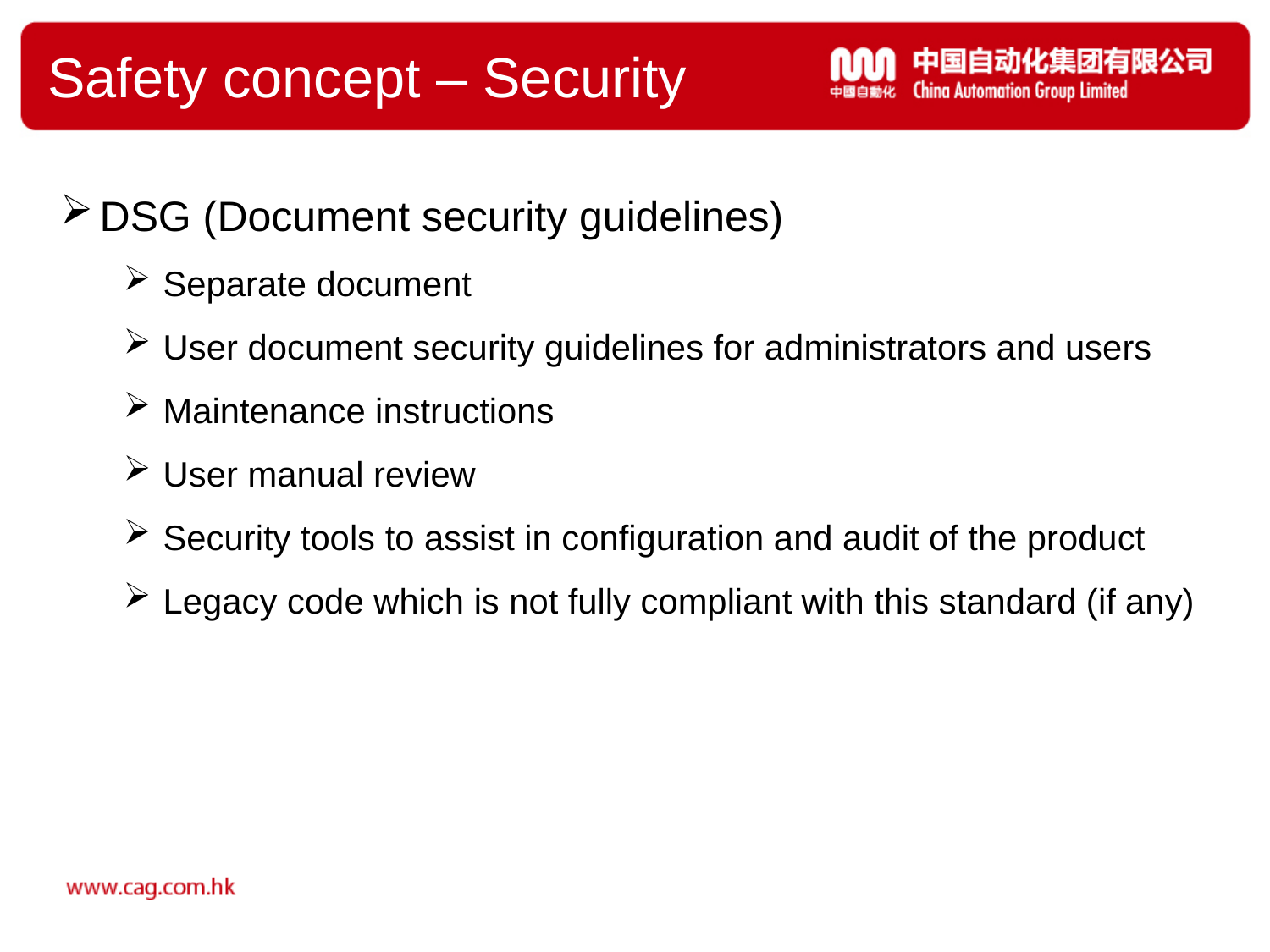

# Safety concept – Security

DSG (Document security guidelines)
Separate document
User document security guidelines for administrators and users
Maintenance instructions
User manual review
Security tools to assist in configuration and audit of the product
Legacy code which is not fully compliant with this standard (if any)